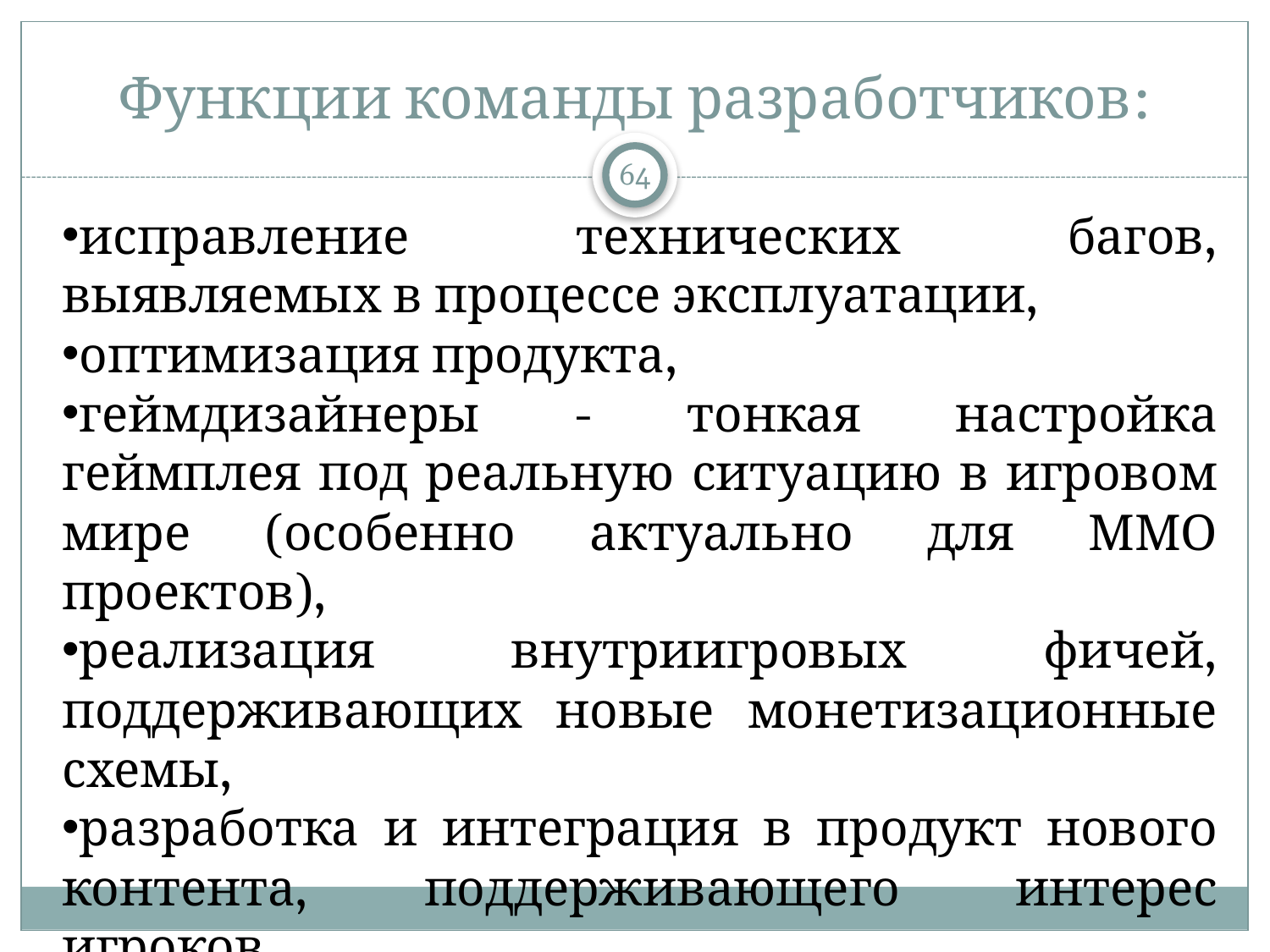

# Функции команды разработчиков:
64
исправление технических багов, выявляемых в процессе эксплуатации,
оптимизация продукта,
геймдизайнеры - тонкая настройка геймплея под реальную ситуацию в игровом мире (особенно актуально для ММО проектов),
реализация внутриигровых фичей, поддерживающих новые монетизационные схемы,
разработка и интеграция в продукт нового контента, поддерживающего интерес игроков.